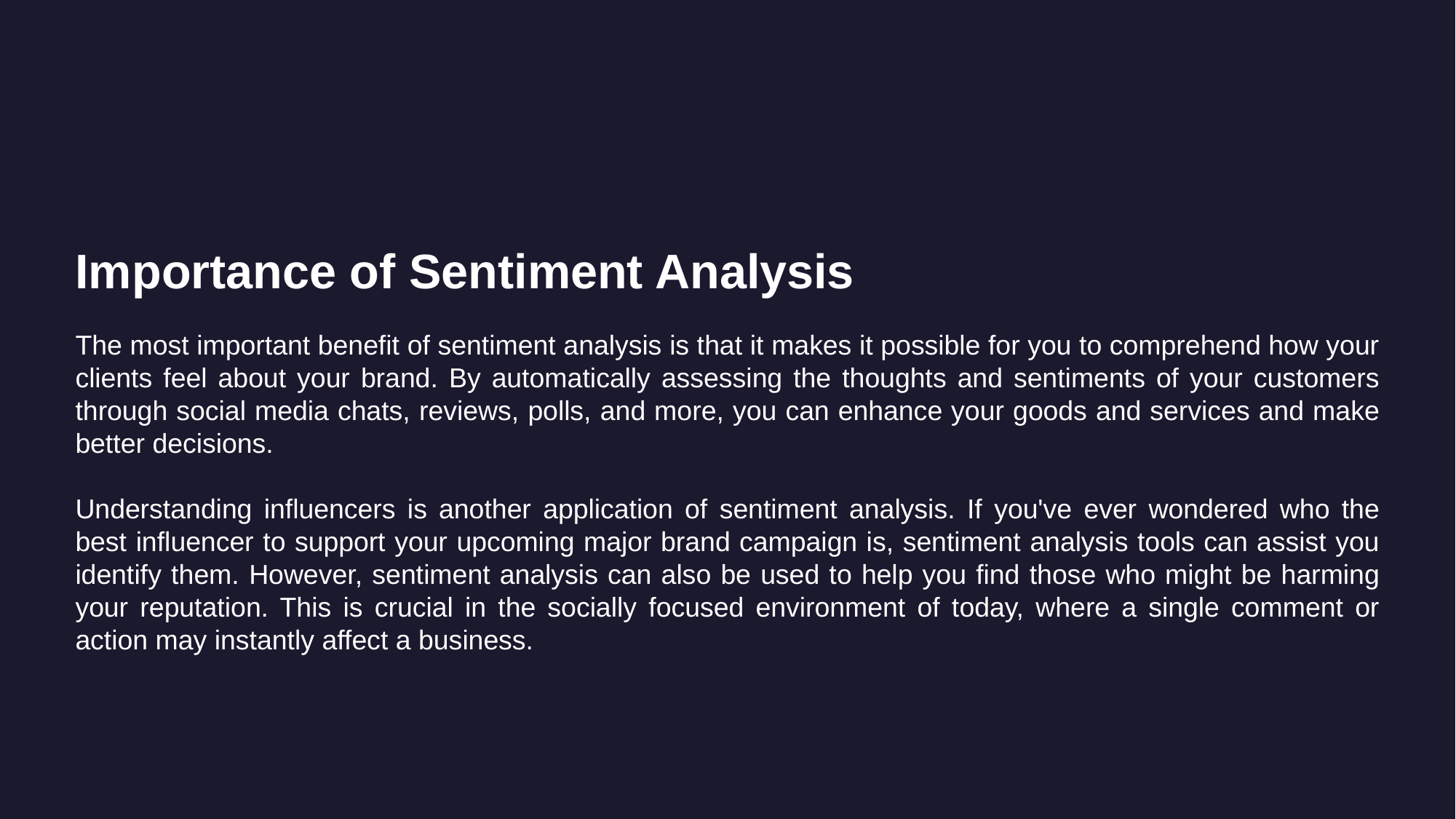

Importance of Sentiment Analysis

The most important benefit of sentiment analysis is that it makes it possible for you to comprehend how your clients feel about your brand. By automatically assessing the thoughts and sentiments of your customers through social media chats, reviews, polls, and more, you can enhance your goods and services and make better decisions.

Understanding influencers is another application of sentiment analysis. If you've ever wondered who the best influencer to support your upcoming major brand campaign is, sentiment analysis tools can assist you identify them. However, sentiment analysis can also be used to help you find those who might be harming your reputation. This is crucial in the socially focused environment of today, where a single comment or action may instantly affect a business.